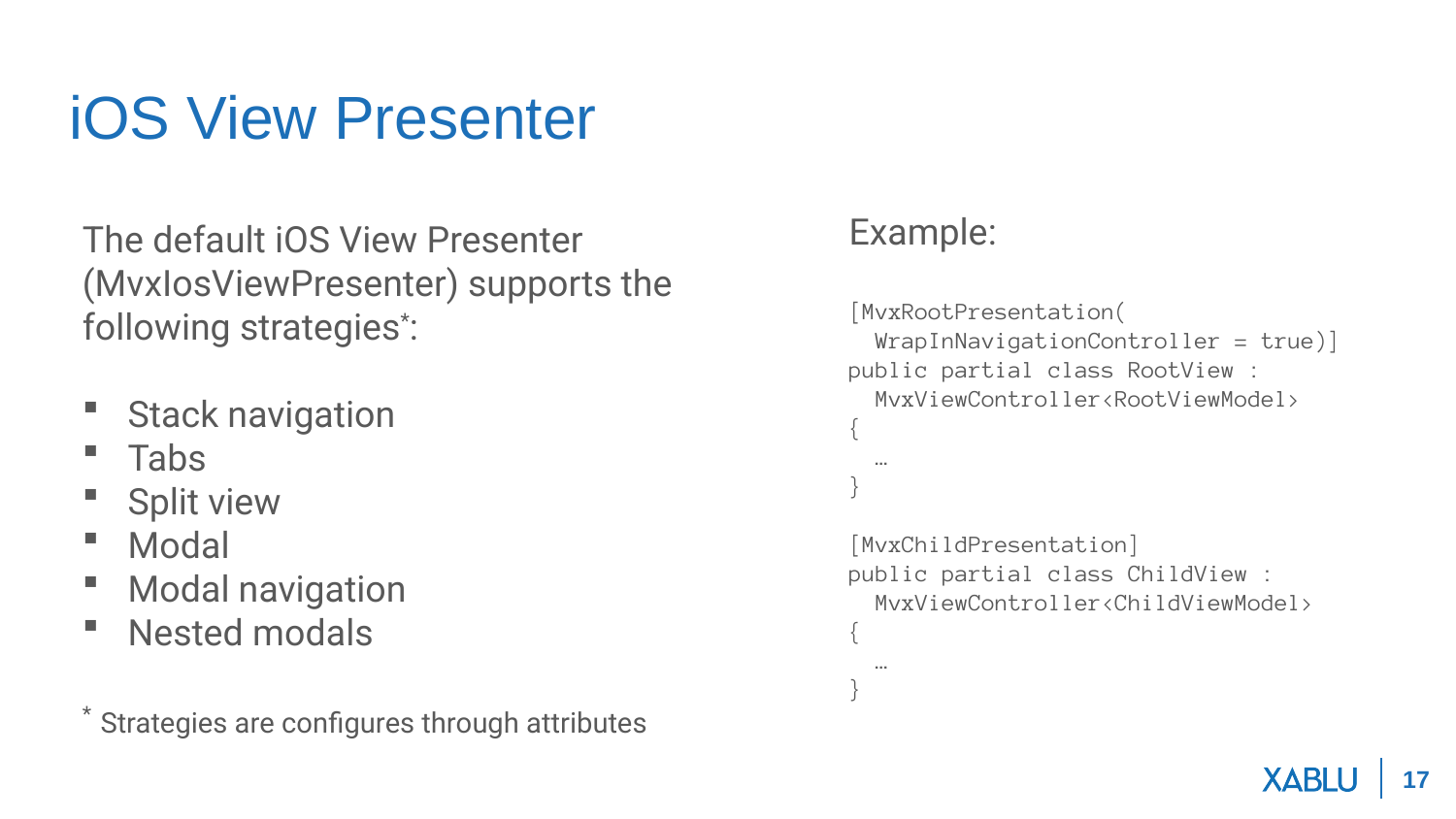

# iOS View Presenter
The default iOS View Presenter (MvxIosViewPresenter) supports the following strategies*:

Stack navigation
Tabs
Split view
Modal
Modal navigation
Nested modals

* Strategies are configures through attributes

Example:

[MvxRootPresentation(
  WrapInNavigationController = true)]
public partial class RootView :
  MvxViewController<RootViewModel>
{
  …
}

[MvxChildPresentation]
public partial class ChildView :
  MvxViewController<ChildViewModel>
{
  …
}